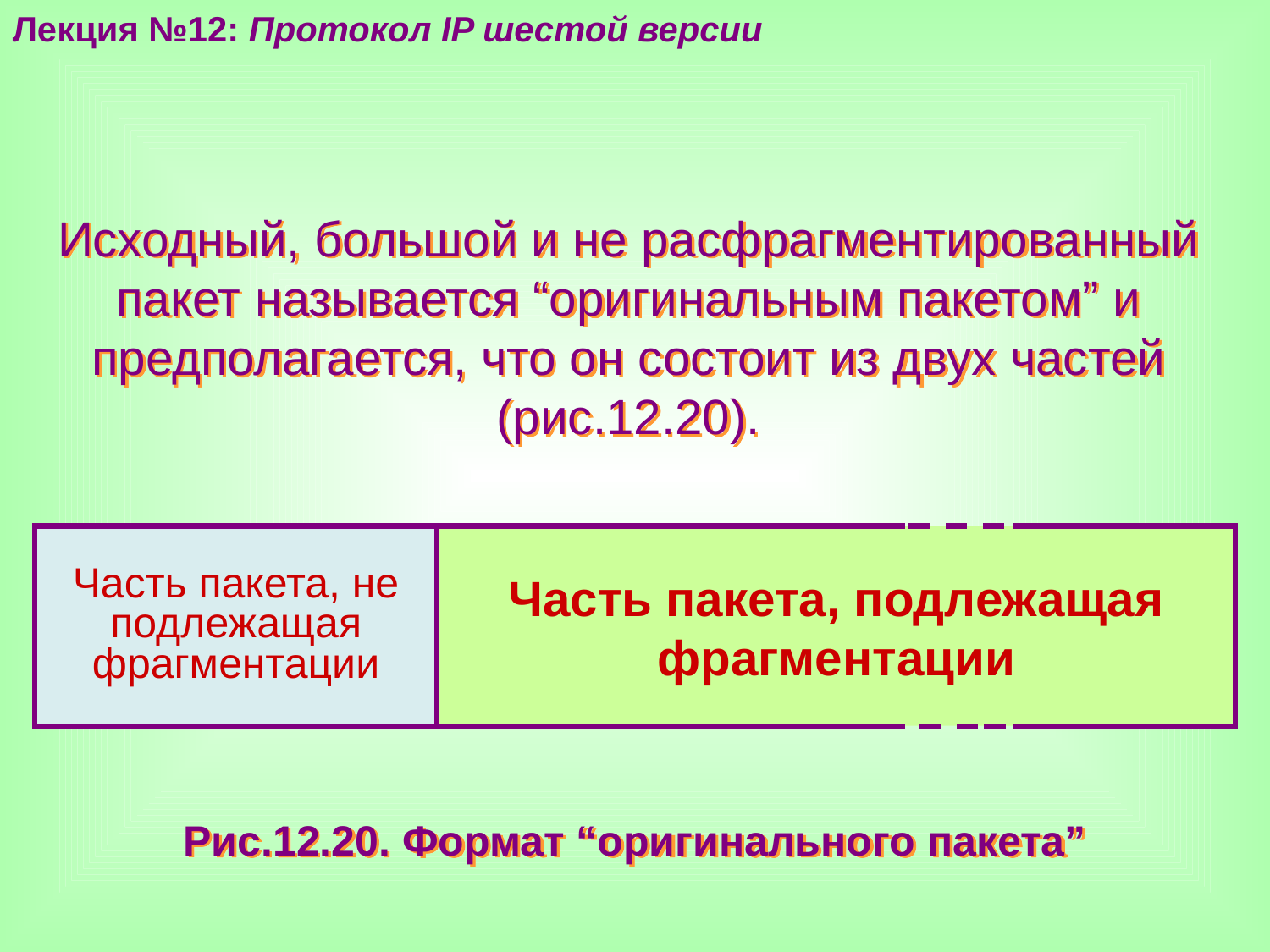

Лекция №12: Протокол IP шестой версии
Исходный, большой и не расфрагментированный пакет называется “оригинальным пакетом” и предполагается, что он состоит из двух частей (рис.12.20).
Часть пакета, не подлежащая фрагментации

Часть пакета, подлежащая фрагментации
Рис.12.20. Формат “оригинального пакета”